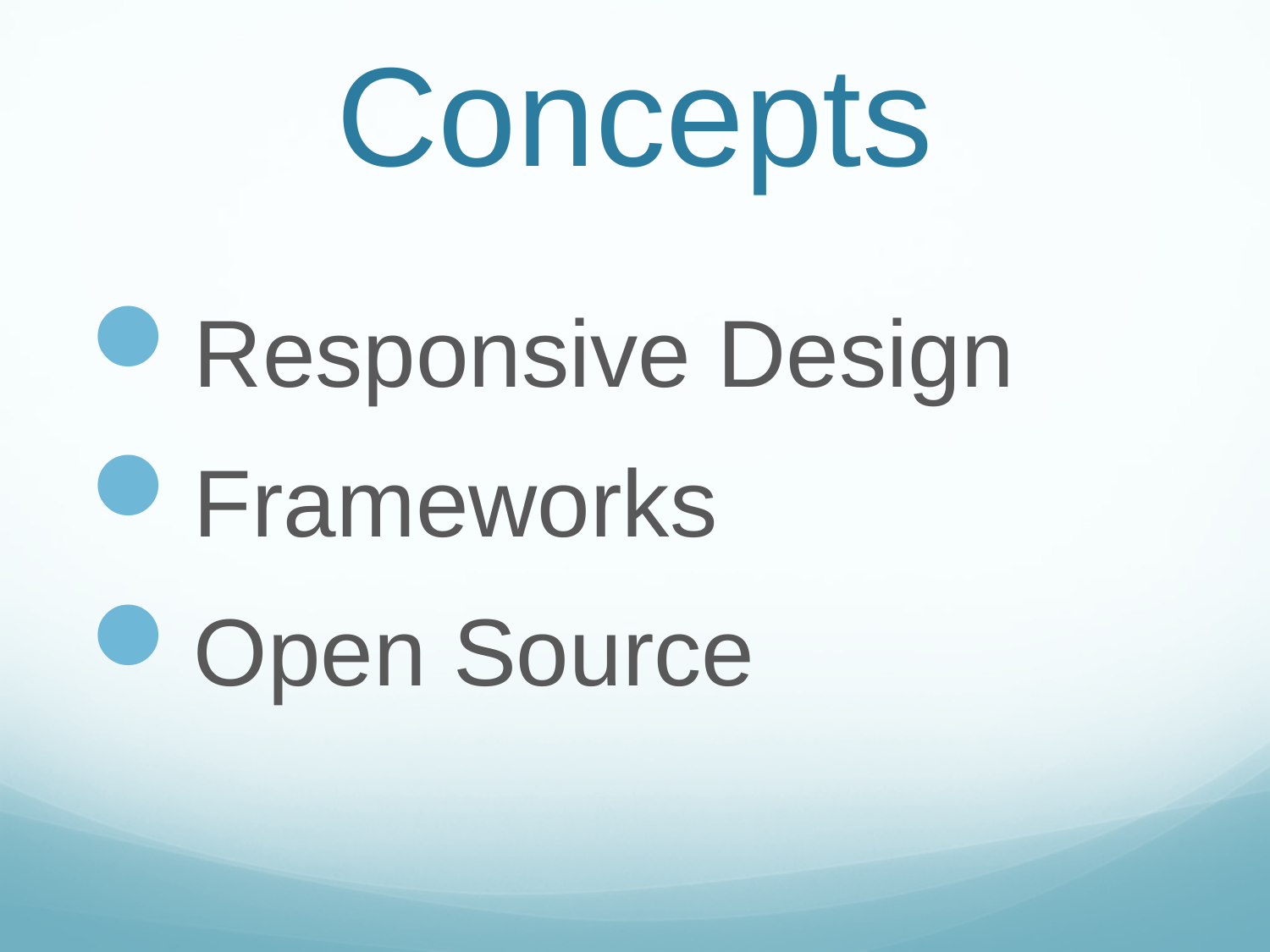

# Concepts
Responsive Design
Frameworks
Open Source